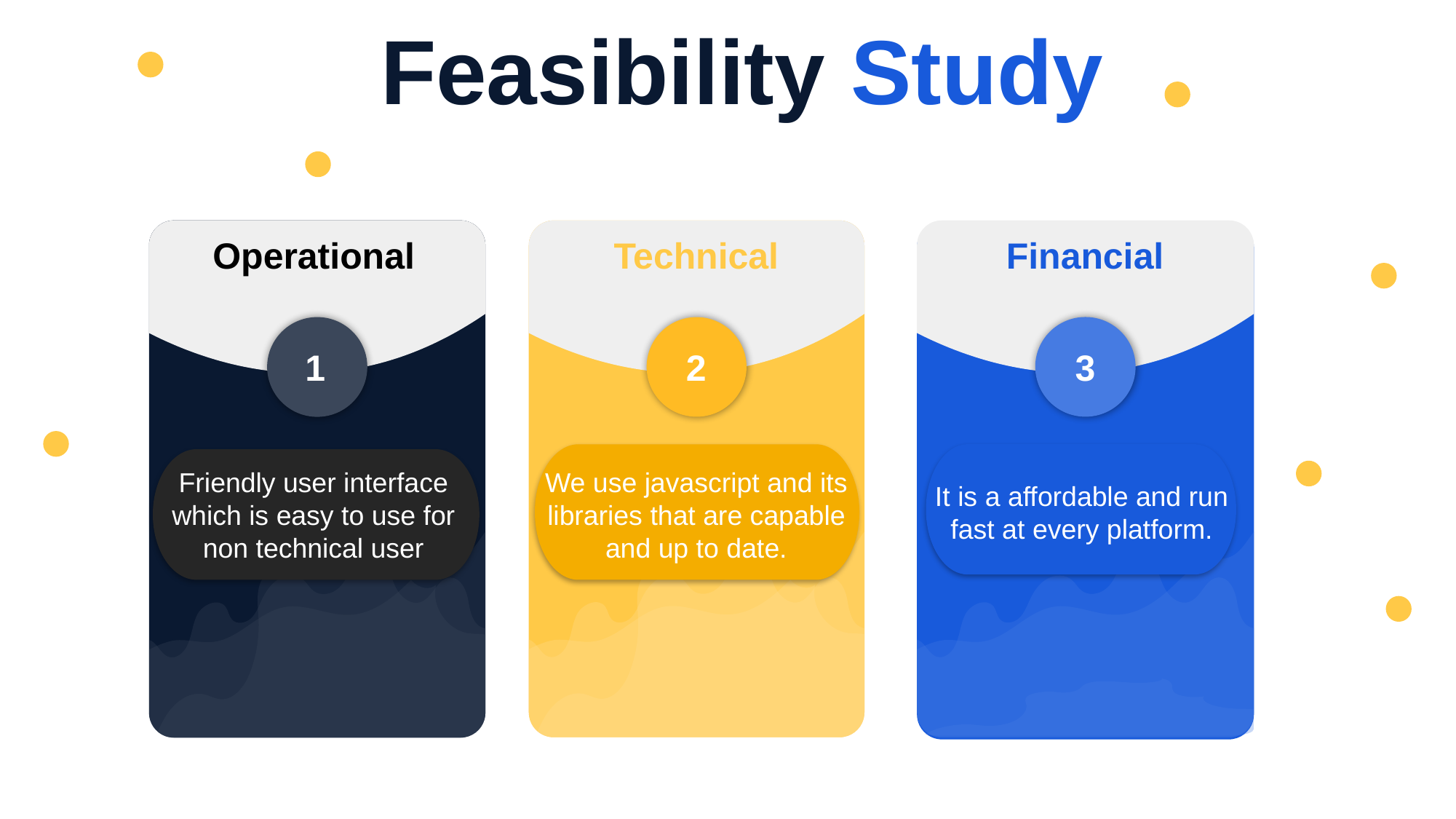

Feasibility Study

Operational

1

Friendly user interface which is easy to use for non technical user

Financial

3

It is a affordable and run fast at every platform.

Technical

2

We use javascript and its libraries that are capable and up to date.